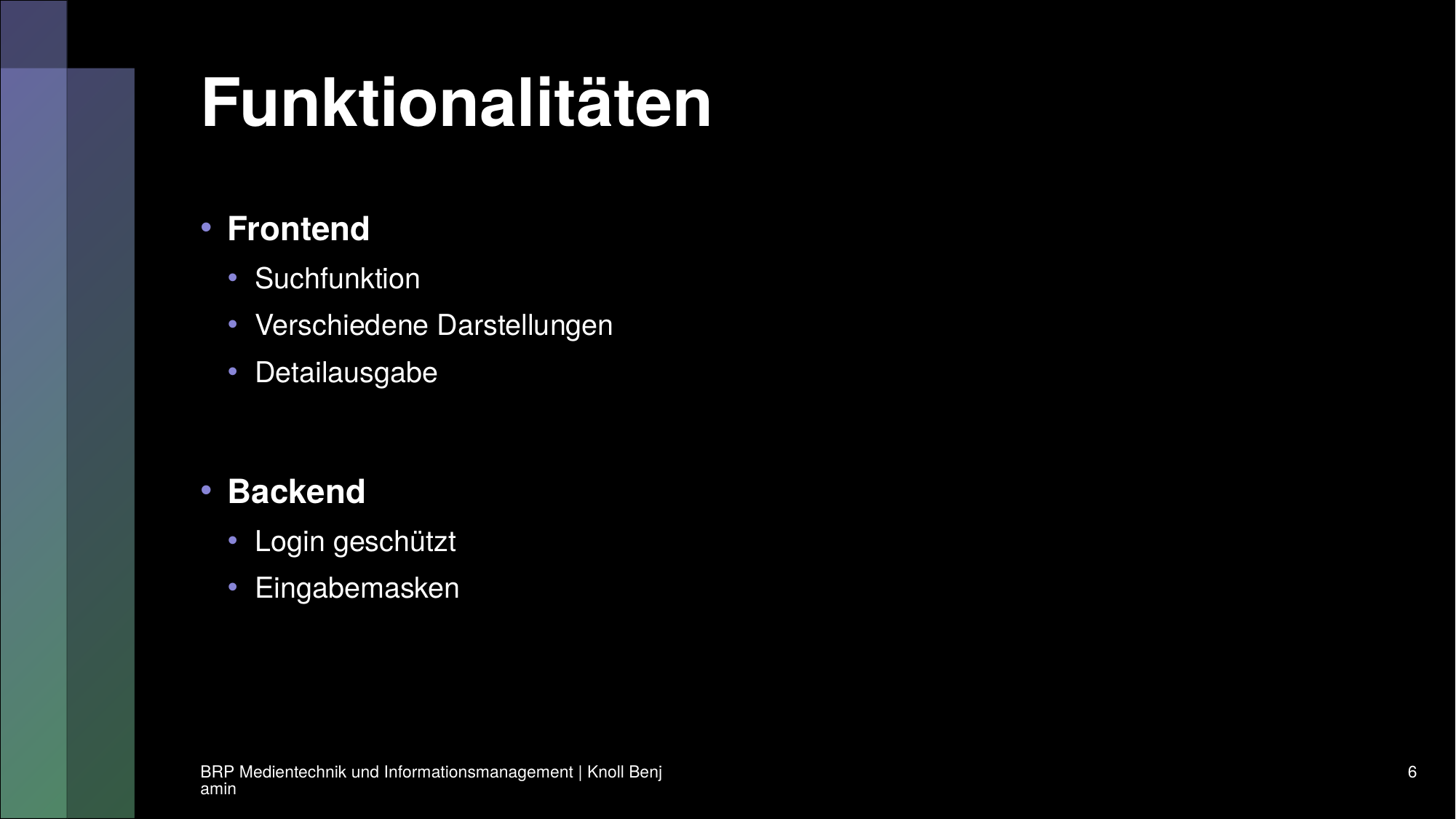

# Funktionalitäten
Frontend
Suchfunktion
Verschiedene Darstellungen
Detailausgabe

Backend
Login geschützt
Eingabemasken
BRP Medientechnik und Informationsmanagement | Knoll Benjamin
6